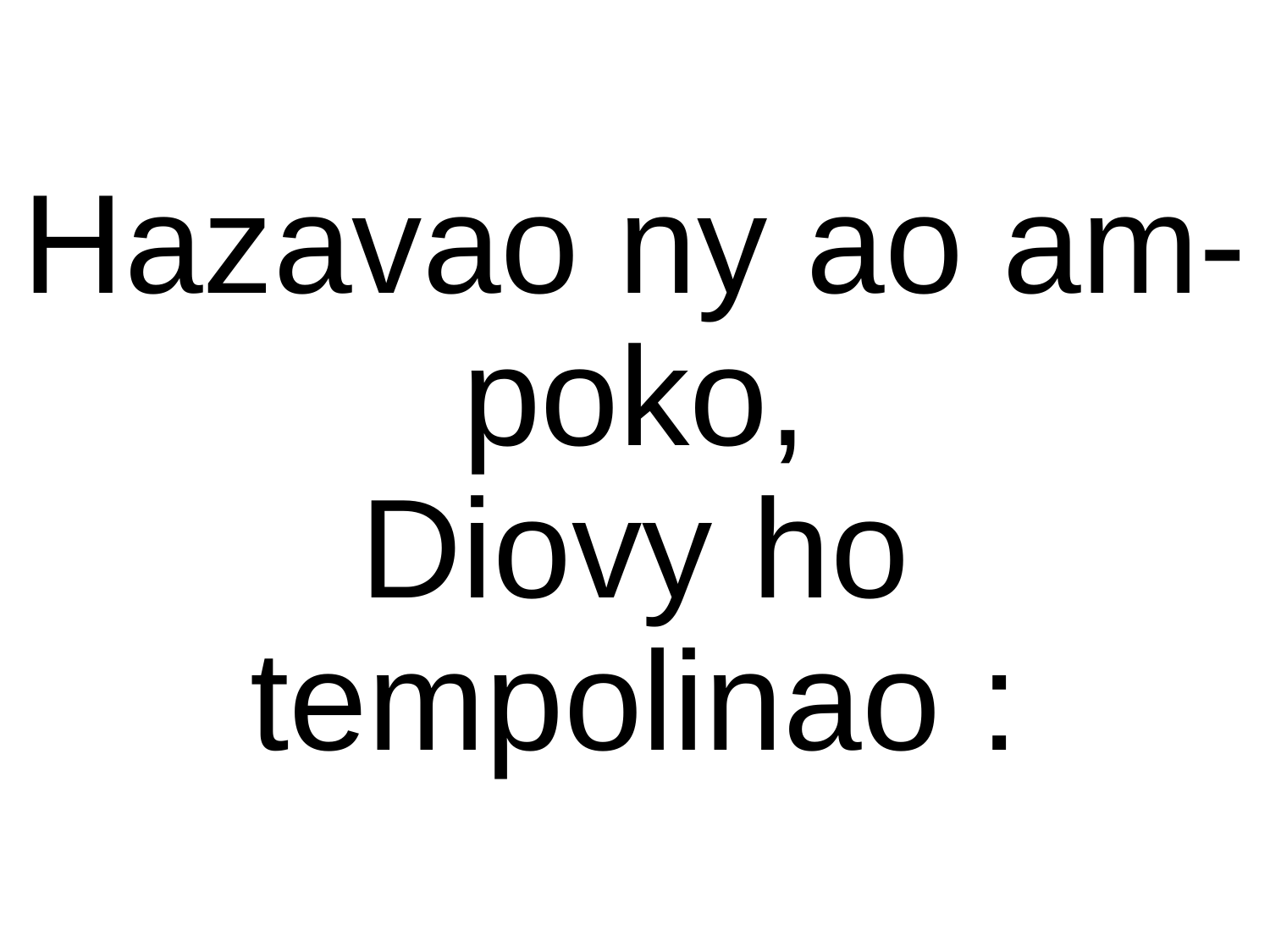

Hazavao ny ao am-poko,
Diovy ho tempolinao :